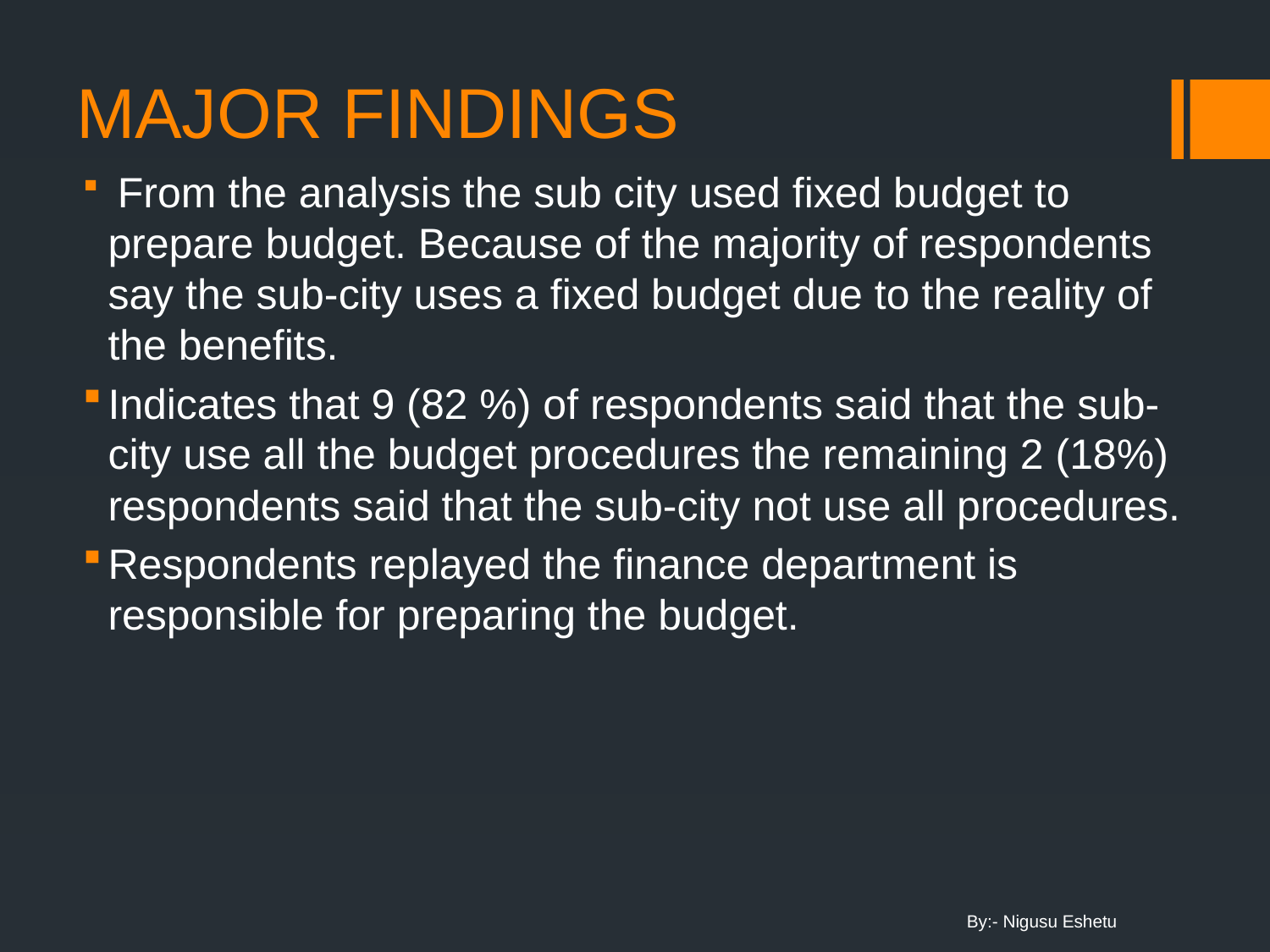

# MAJOR FINDINGS
 From the analysis the sub city used fixed budget to prepare budget. Because of the majority of respondents say the sub-city uses a fixed budget due to the reality of the benefits.
Indicates that 9 (82 %) of respondents said that the sub-city use all the budget procedures the remaining 2 (18%) respondents said that the sub-city not use all procedures.
Respondents replayed the finance department is responsible for preparing the budget.

By:- Nigusu Eshetu